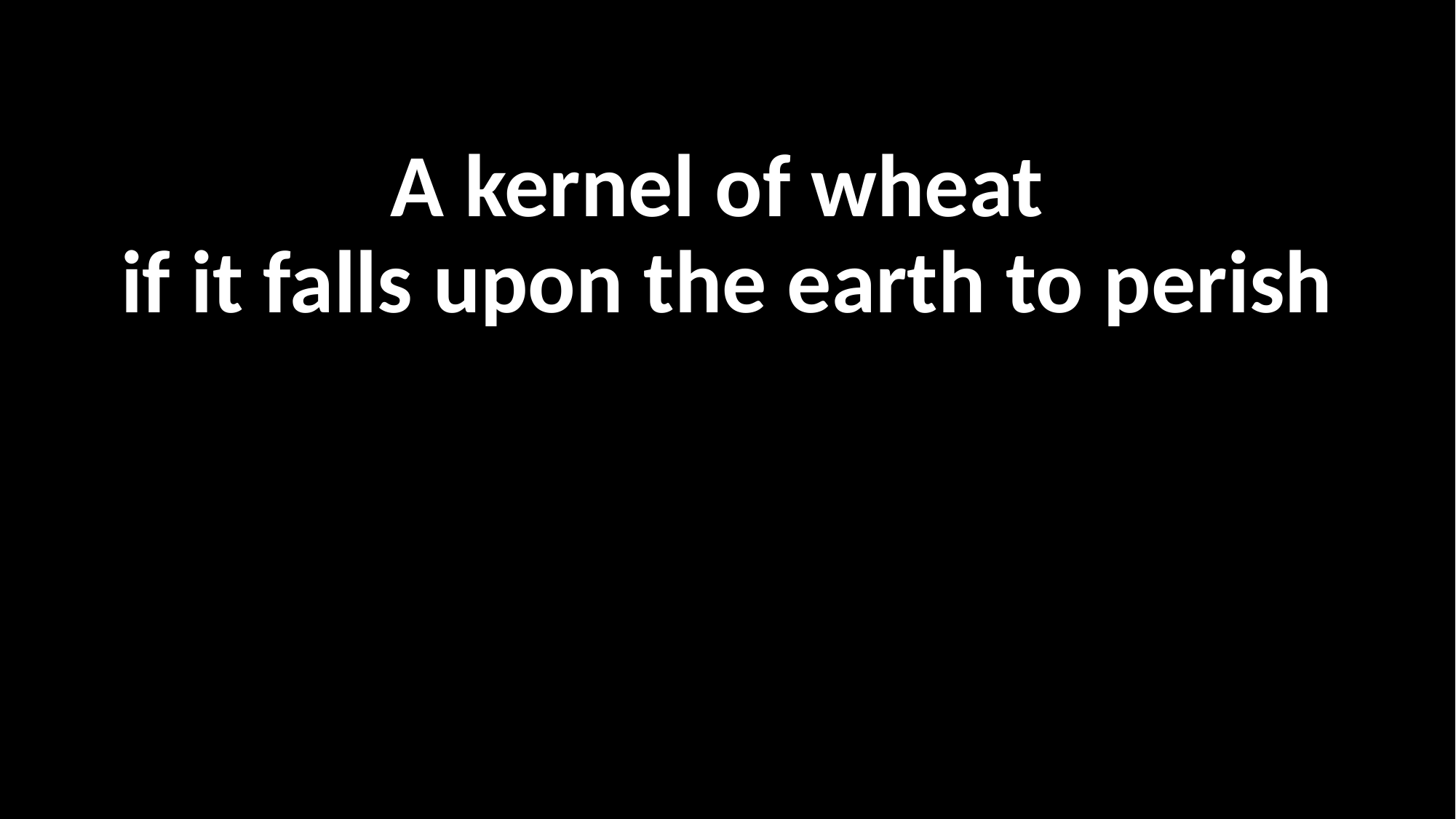

A kernel of wheat
if it falls upon the earth to perish